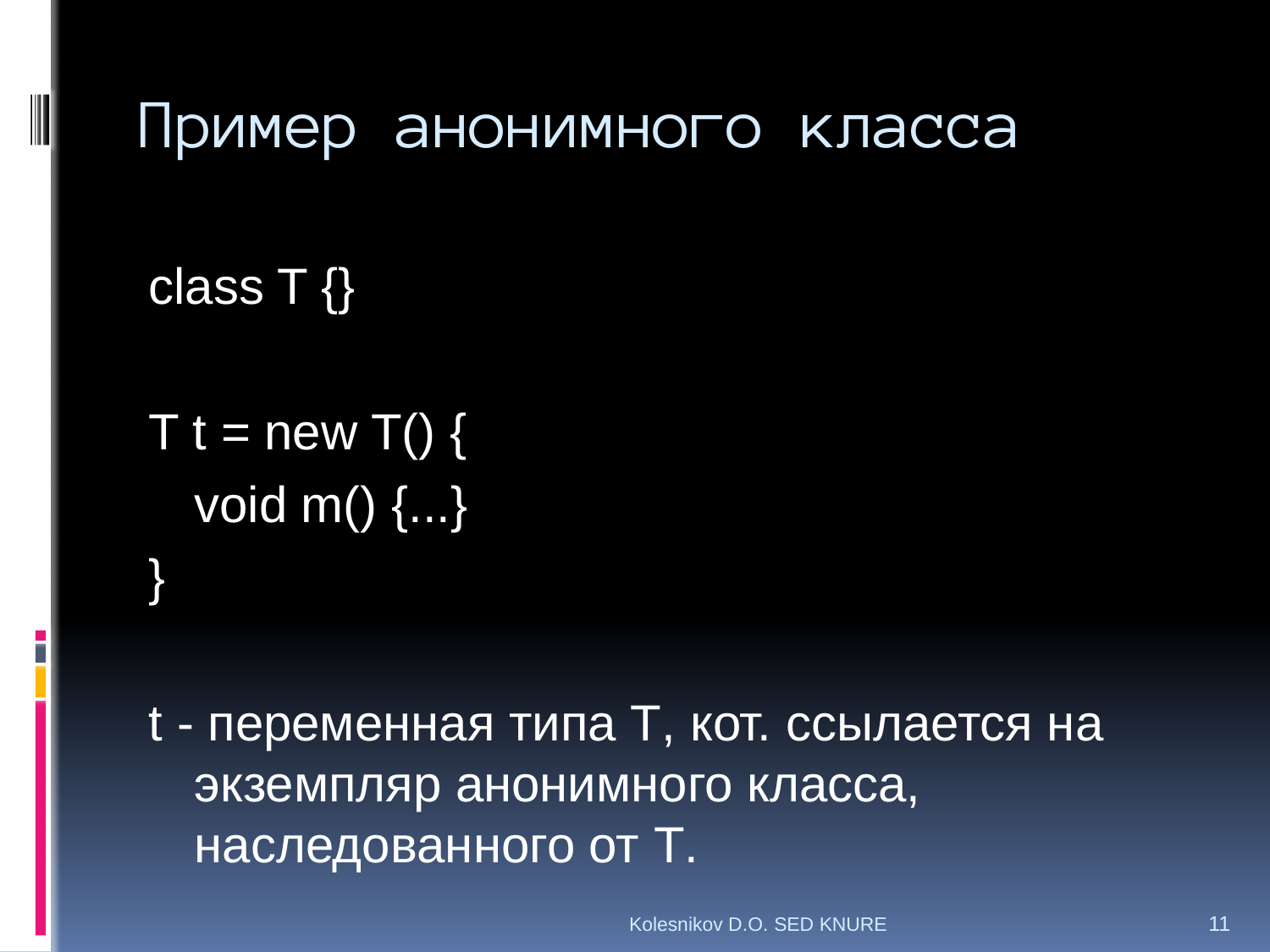

# Пример анонимного класса
class T {}

T t = new T() {
	void m() {...}
}

t - переменная типа T, кот. ссылается на экземпляр анонимного класса, наследованного от T.
Kolesnikov D.O. SED KNURE
11